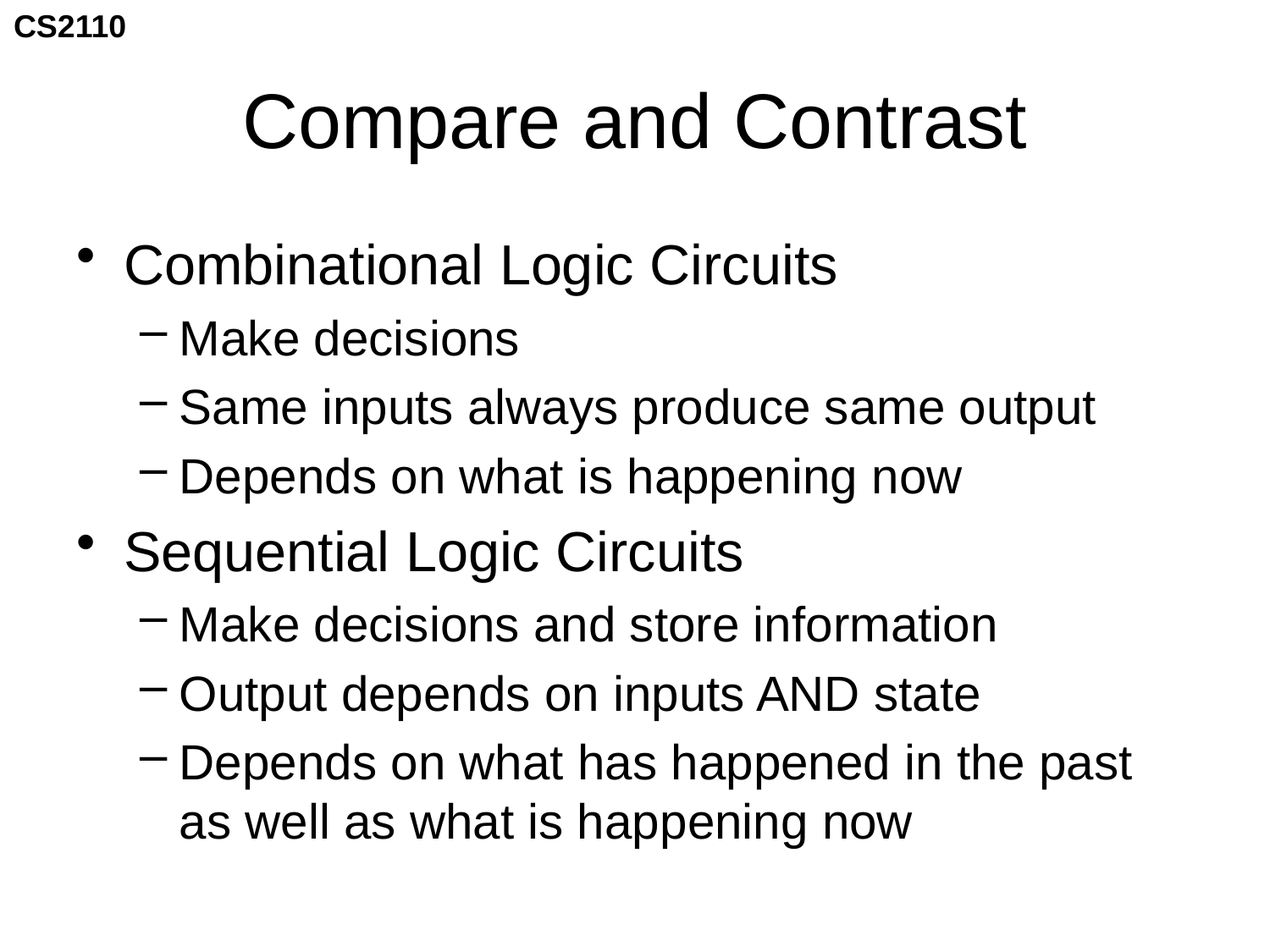

# Compare and Contrast
Combinational Logic Circuits
Make decisions
Same inputs always produce same output
Depends on what is happening now
Sequential Logic Circuits
Make decisions and store information
Output depends on inputs AND state
Depends on what has happened in the past as well as what is happening now